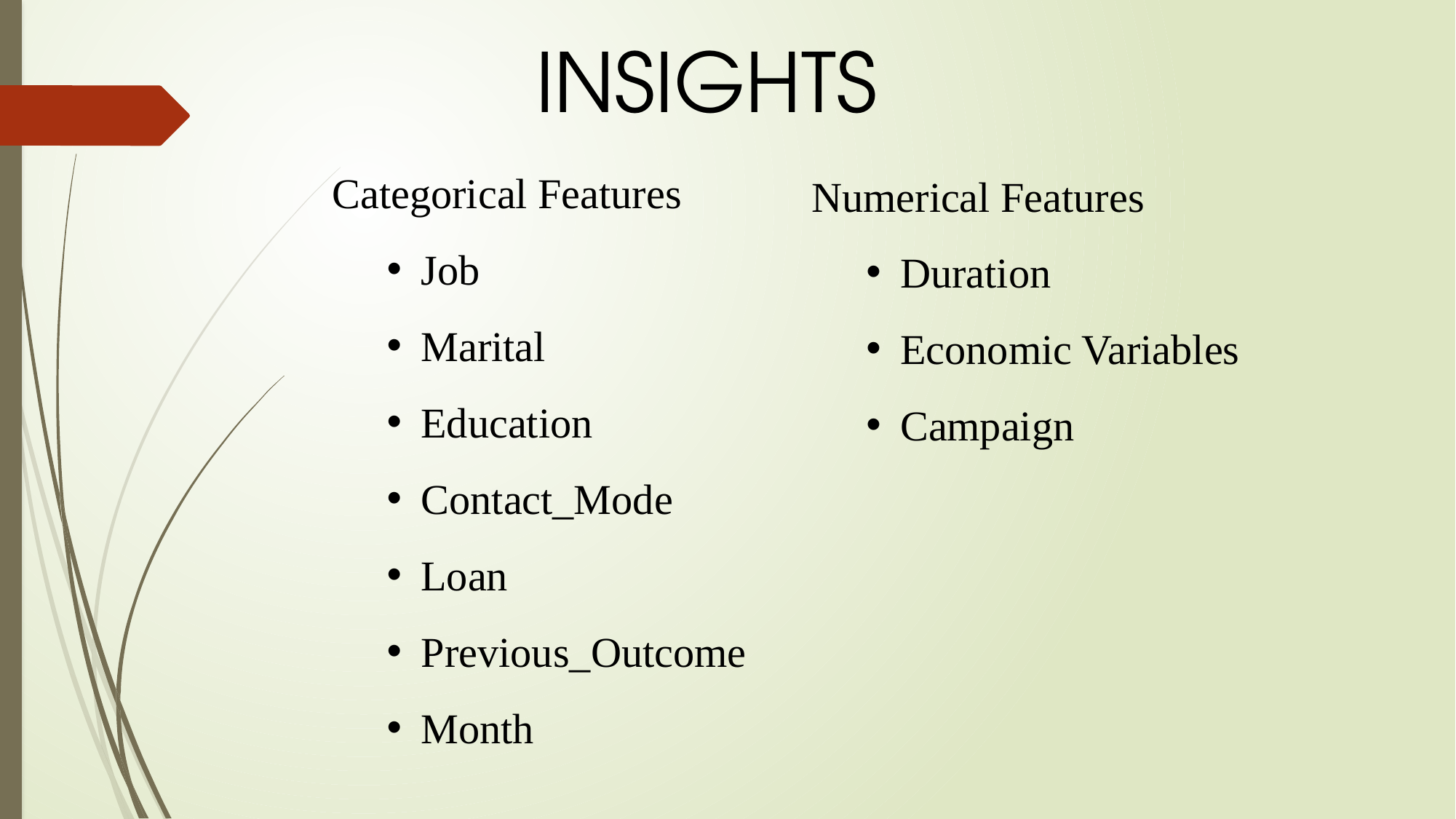

INSIGHTS
Categorical Features
Job
Marital
Education
Contact_Mode
Loan
Previous_Outcome
Month
Numerical Features
Duration
Economic Variables
Campaign